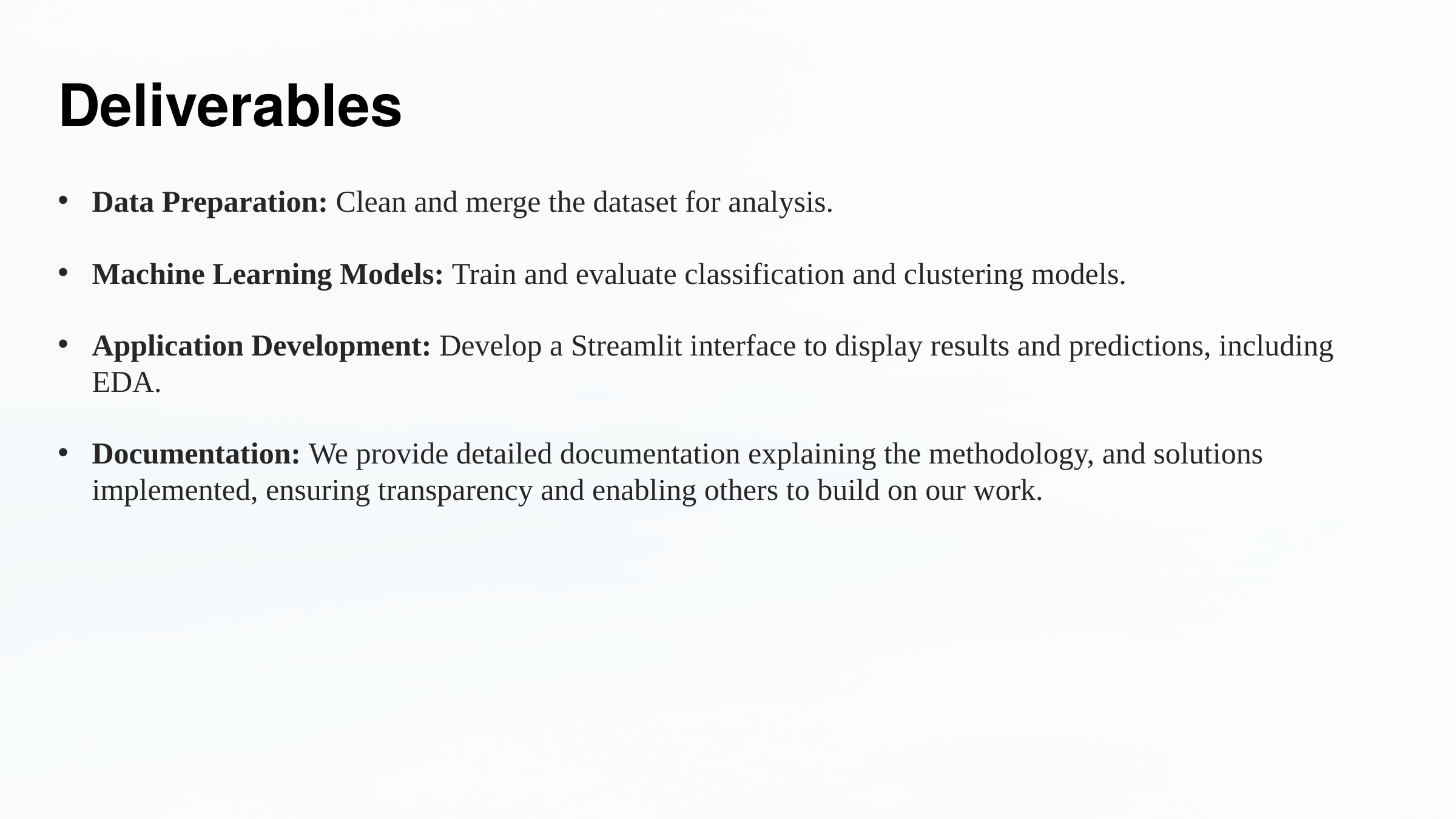

Deliverables
Data Preparation: Clean and merge the dataset for analysis.

Machine Learning Models: Train and evaluate classification and clustering models.

Application Development: Develop a Streamlit interface to display results and predictions, including EDA.

Documentation: We provide detailed documentation explaining the methodology, and solutions implemented, ensuring transparency and enabling others to build on our work.